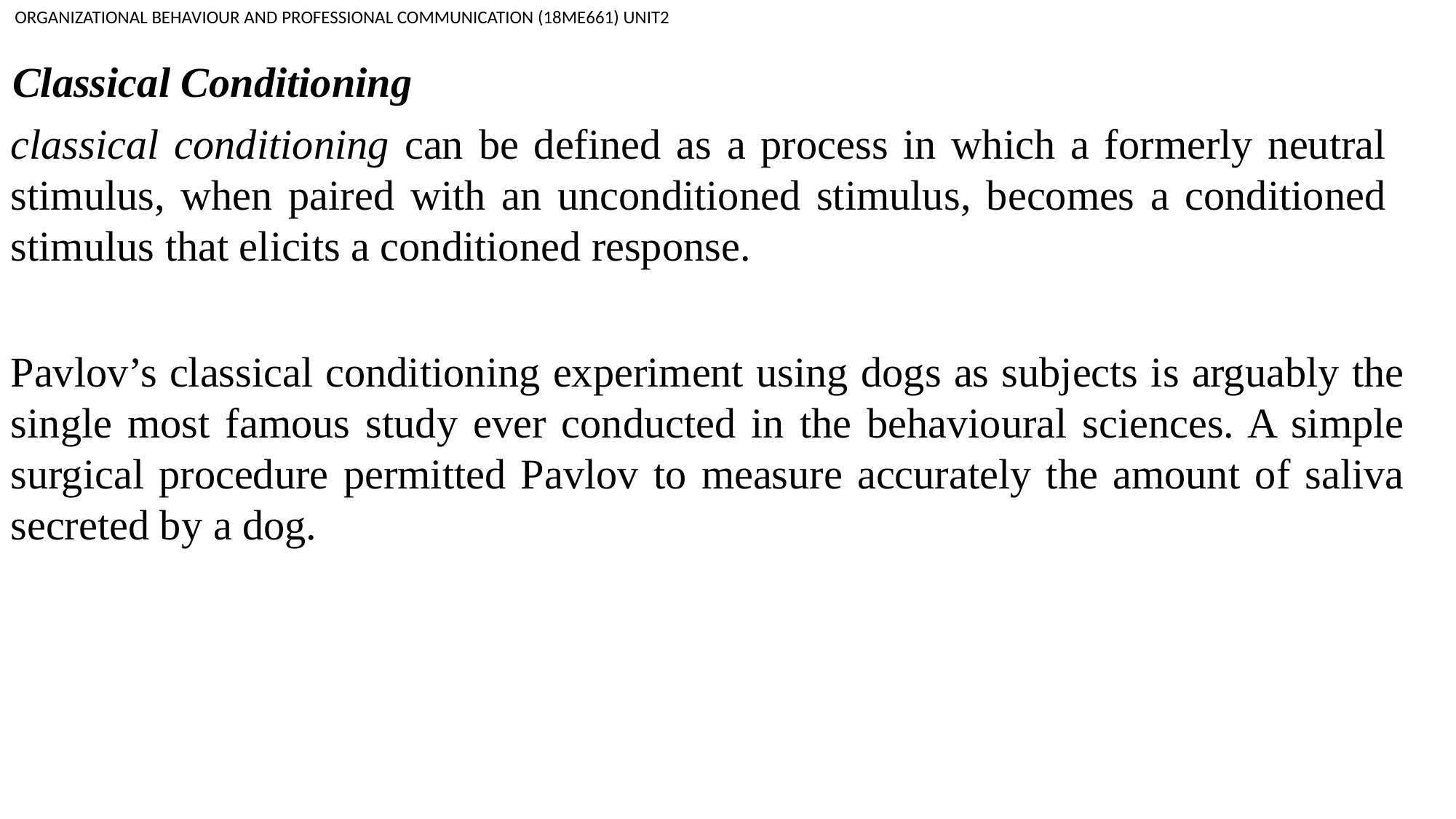

ORGANIZATIONAL BEHAVIOUR AND PROFESSIONAL COMMUNICATION (18ME661) UNIT2
Classical Conditioning
classical conditioning can be defined as a process in which a formerly neutral stimulus, when paired with an unconditioned stimulus, becomes a conditioned stimulus that elicits a conditioned response.
Pavlov’s classical conditioning experiment using dogs as subjects is arguably the single most famous study ever conducted in the behavioural sciences. A simple surgical procedure permitted Pavlov to measure accurately the amount of saliva secreted by a dog.